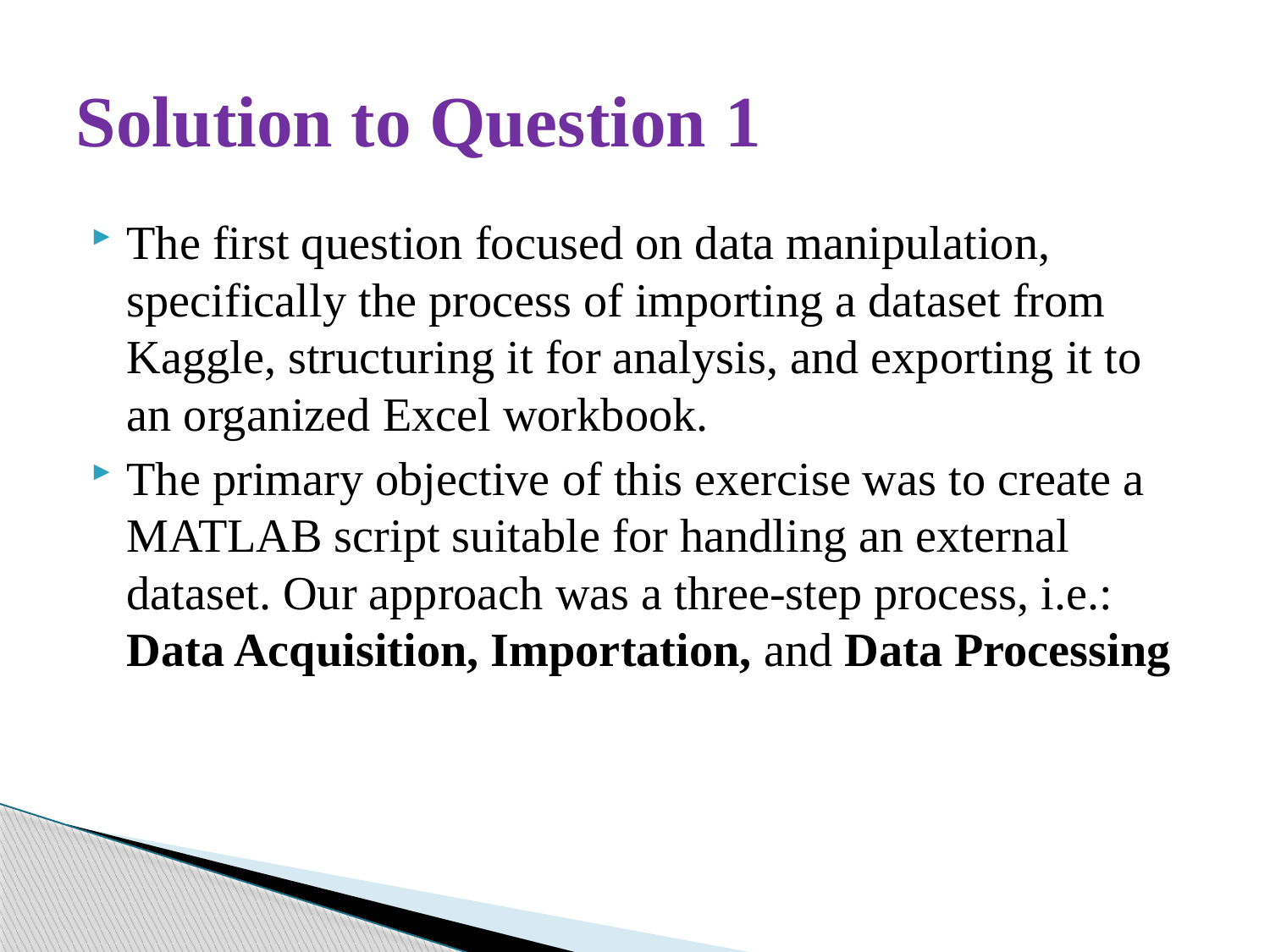

# Solution to Question 1
The first question focused on data manipulation, specifically the process of importing a dataset from Kaggle, structuring it for analysis, and exporting it to an organized Excel workbook.
The primary objective of this exercise was to create a MATLAB script suitable for handling an external dataset. Our approach was a three-step process, i.e.: Data Acquisition, Importation, and Data Processing